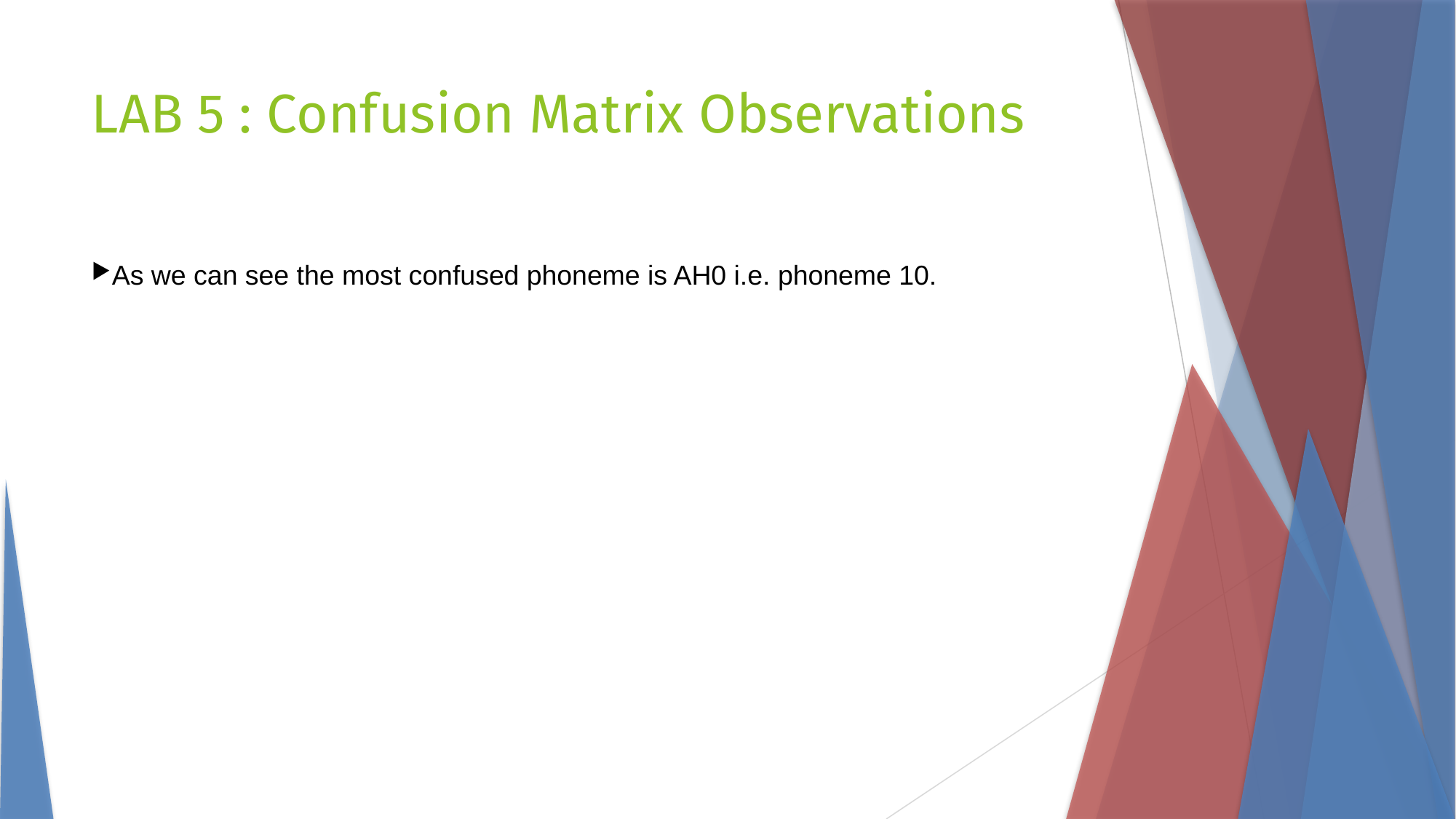

LAB 5 : Confusion Matrix Observations
As we can see the most confused phoneme is AH0 i.e. phoneme 10.